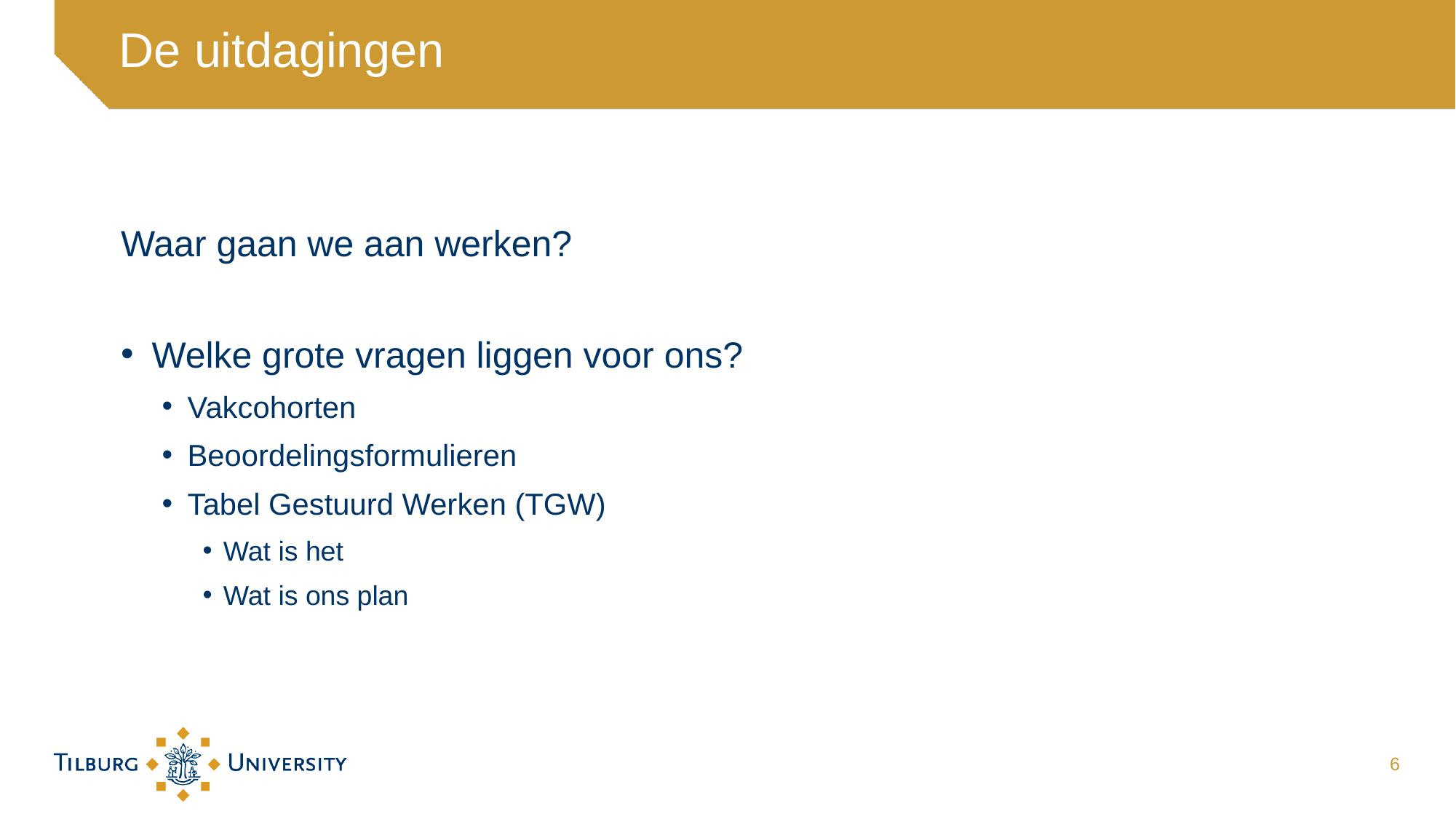

# De uitdagingen

Waar gaan we aan werken?

Welke grote vragen liggen voor ons?
Vakcohorten
Beoordelingsformulieren
Tabel Gestuurd Werken (TGW)
Wat is het
Wat is ons plan
6